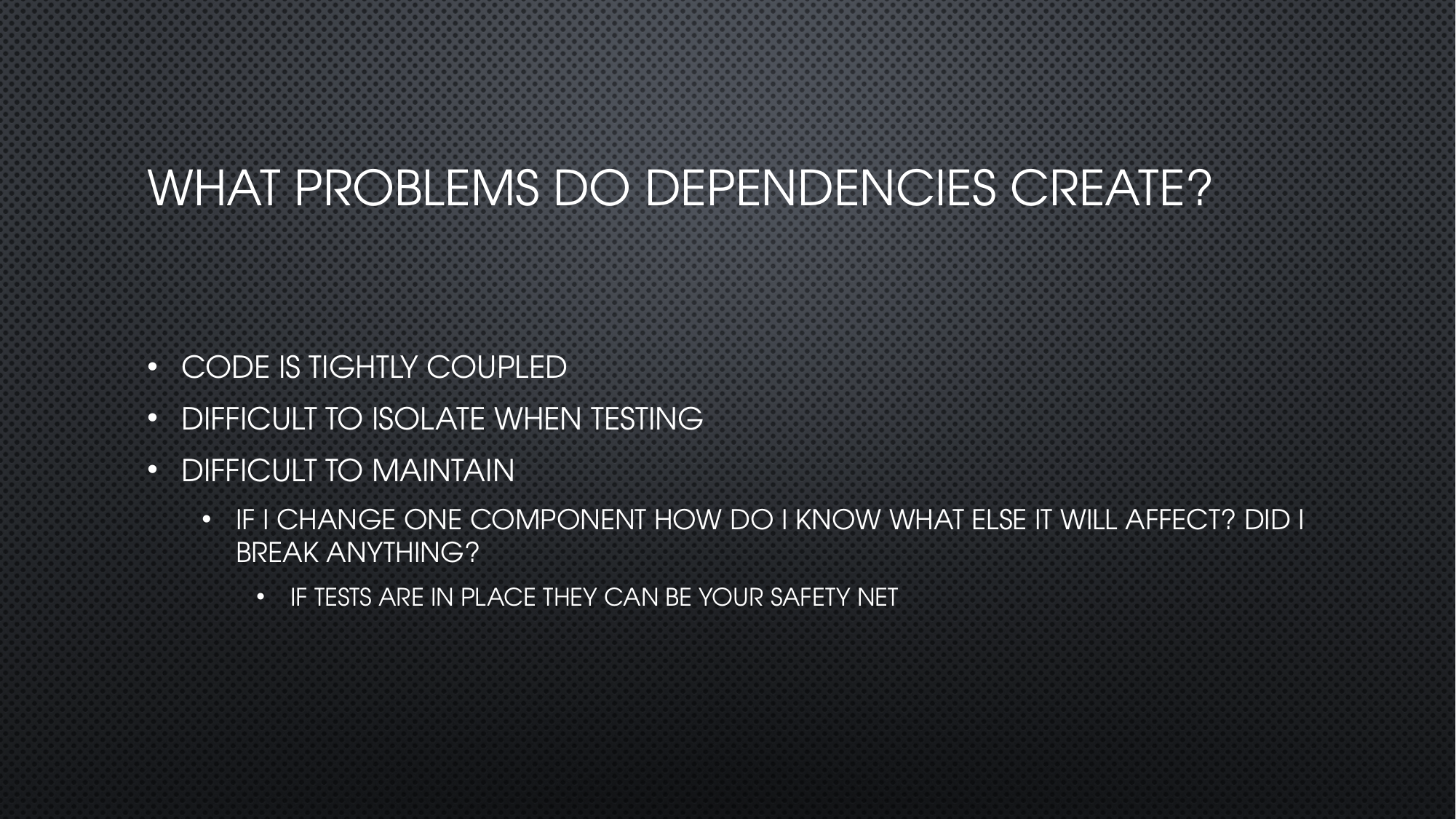

# What problems do dependencies create?
Code is tightly coupled
Difficult to isolate when testing
Difficult to maintain
If I change one component how do I know what else it will affect? Did I break anything?
If tests are in place they can be your safety net